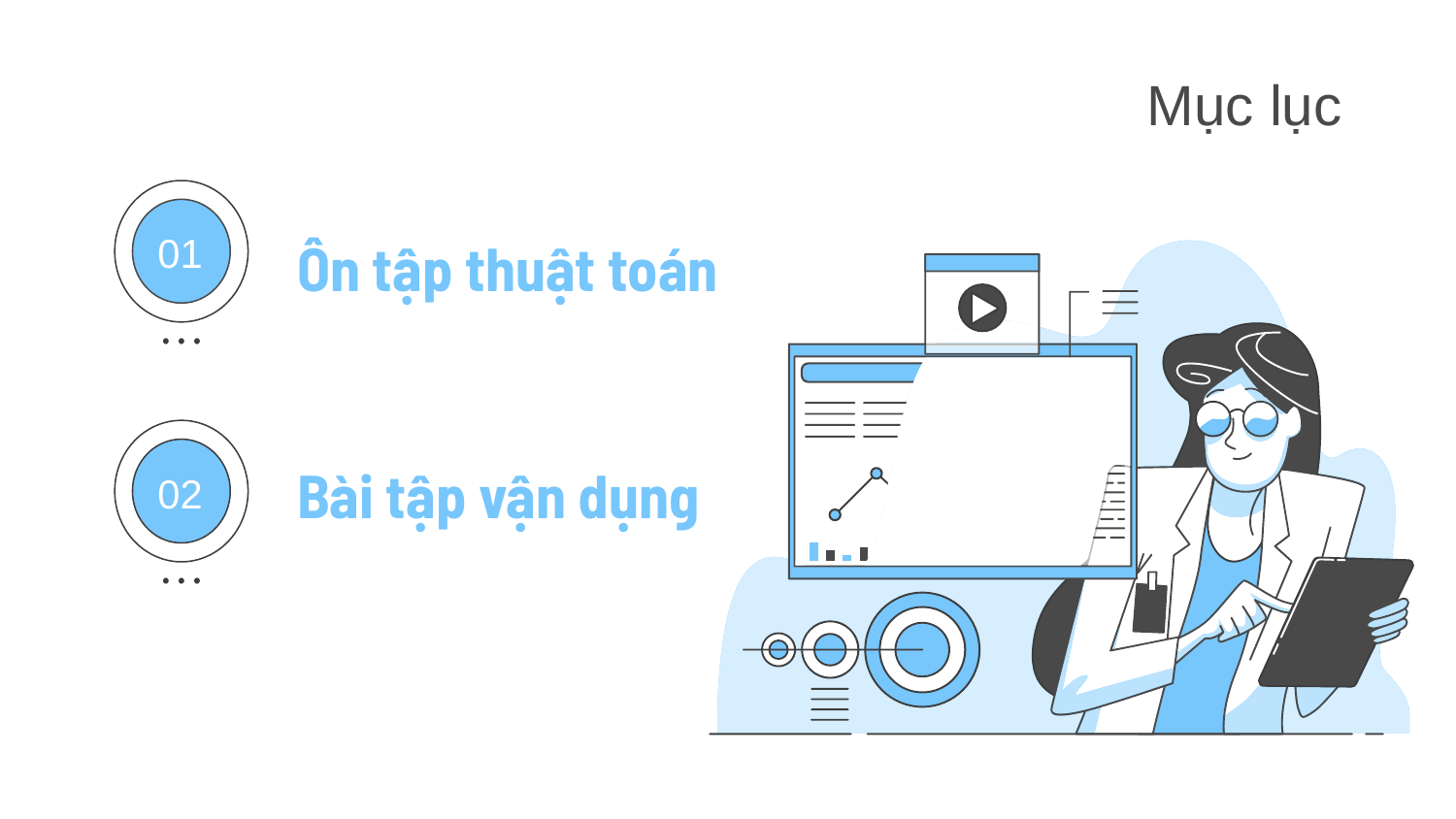

# Mục lục

Ôn tập thuật toán
01

Bài tập vận dụng
02